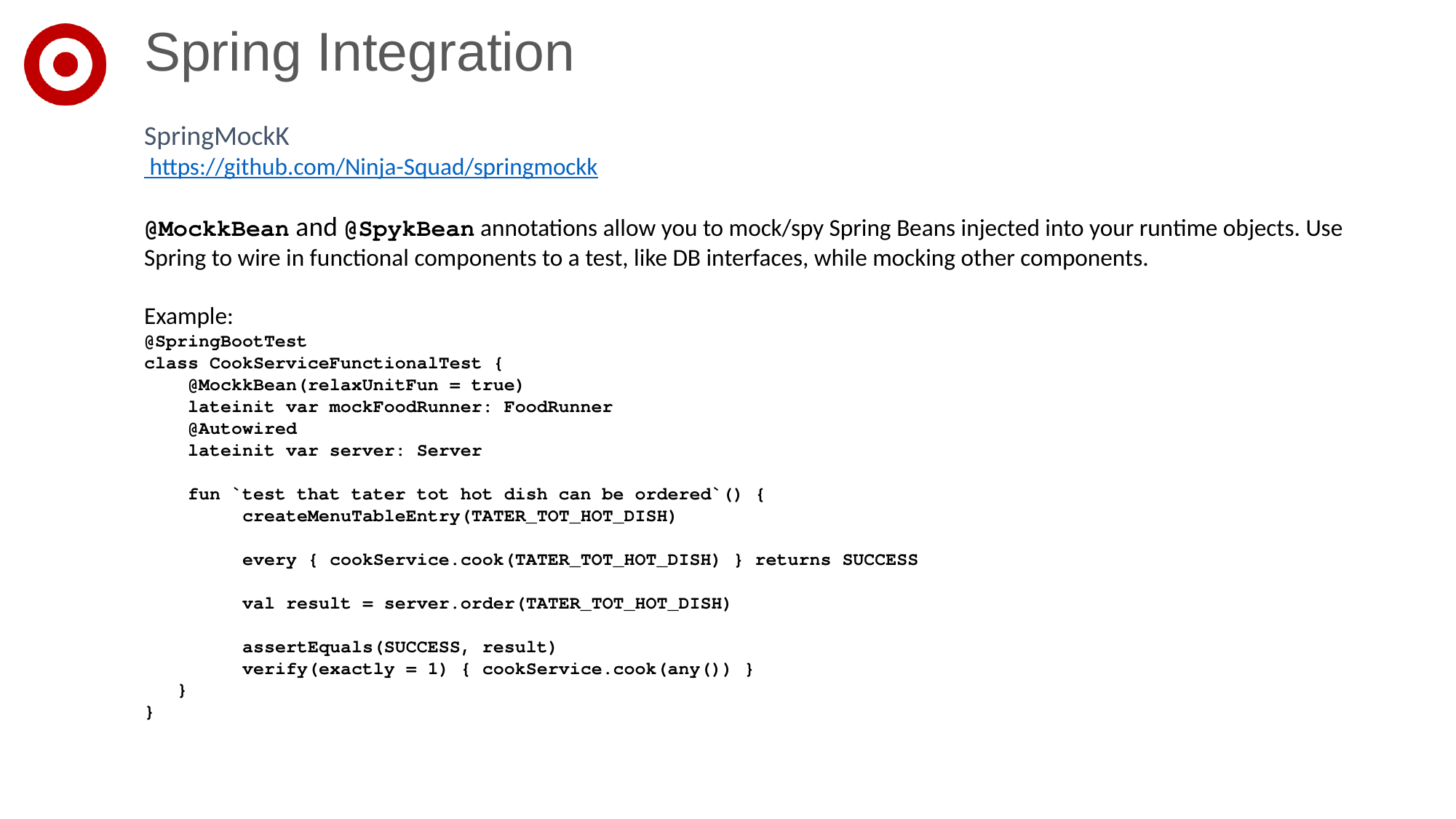

# Spring Integration
SpringMockK
 https://github.com/Ninja-Squad/springmockk

@MockkBean and @SpykBean annotations allow you to mock/spy Spring Beans injected into your runtime objects. Use Spring to wire in functional components to a test, like DB interfaces, while mocking other components.

Example:
@SpringBootTest
class CookServiceFunctionalTest {
    @MockkBean(relaxUnitFun = true)
    lateinit var mockFoodRunner: FoodRunner
    @Autowired
    lateinit var server: Server

    fun `test that tater tot hot dish can be ordered`() {
    createMenuTableEntry(TATER_TOT_HOT_DISH)

    every { cookService.cook(TATER_TOT_HOT_DISH) } returns SUCCESS

    val result = server.order(TATER_TOT_HOT_DISH)

    assertEquals(SUCCESS, result)
    verify(exactly = 1) { cookService.cook(any()) }
   }
}